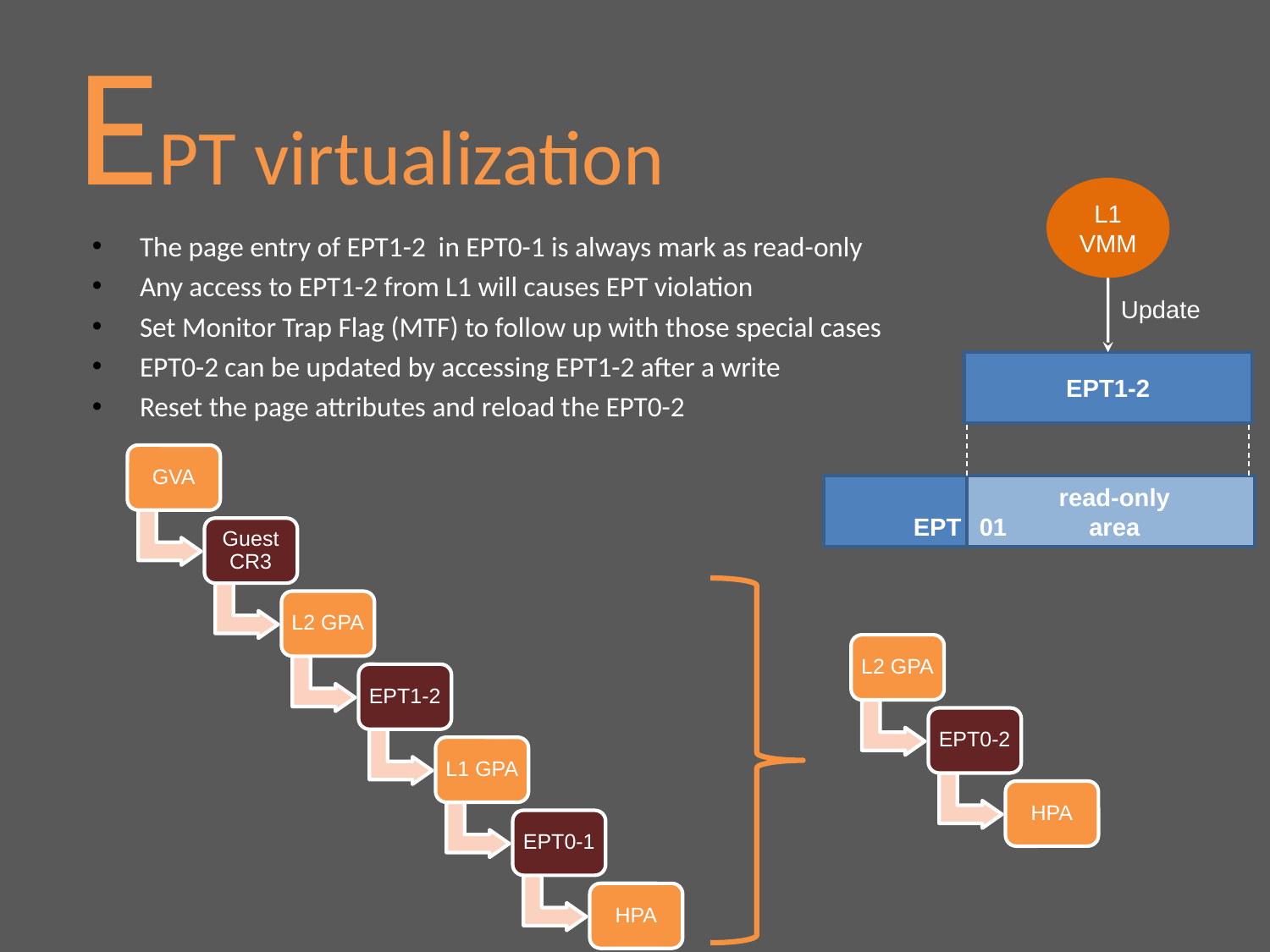

# EPT virtualization
L1 VMM
The page entry of EPT1-2  in EPT0-1 is always mark as read-only
Any access to EPT1-2 from L1 will causes EPT violation
Set Monitor Trap Flag (MTF) to follow up with those special cases
EPT0-2 can be updated by accessing EPT1-2 after a write
Reset the page attributes and reload the EPT0-2
Update
EPT1-2

GVA

Guest CR3

L2 GPA

EPT1-2

L1 GPA

EPT0-1

HPA

01

           EPT
read-only
area

L2 GPA

EPT0-2

HPA